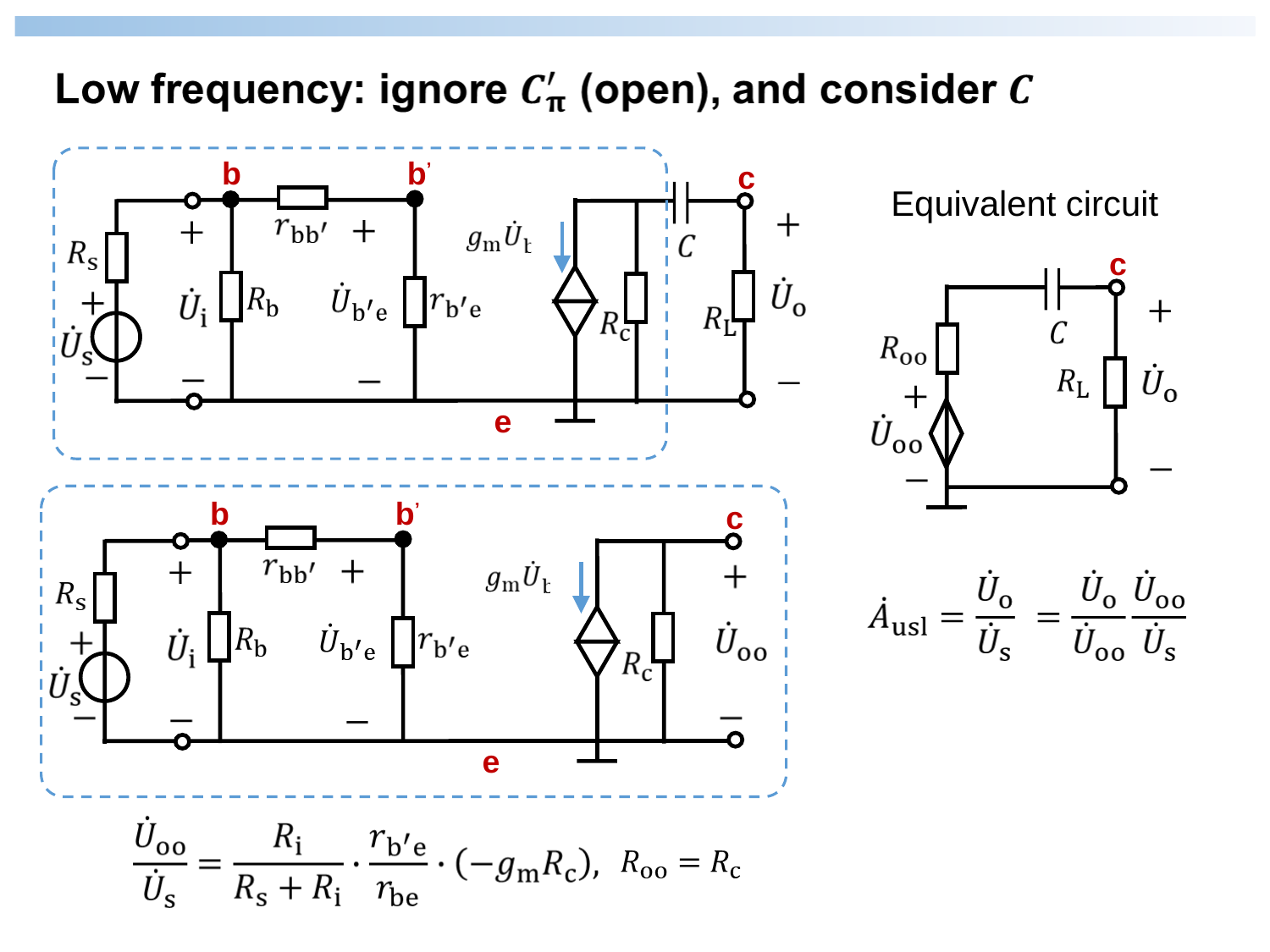

b
b’
c

e

Equivalent circuit
c

b
b’
c

e